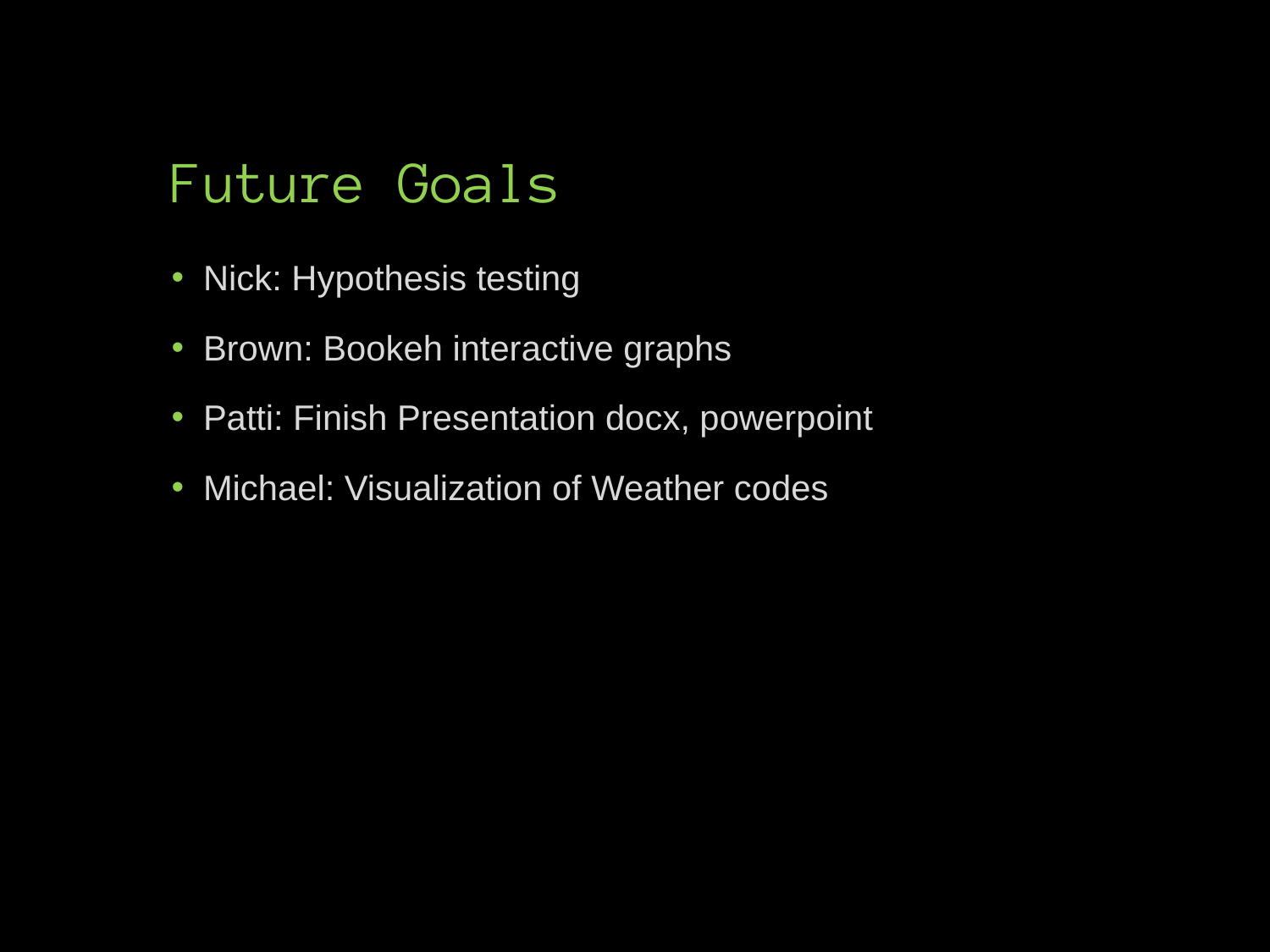

# Future Goals
Nick: Hypothesis testing
Brown: Bookeh interactive graphs
Patti: Finish Presentation docx, powerpoint
Michael: Visualization of Weather codes